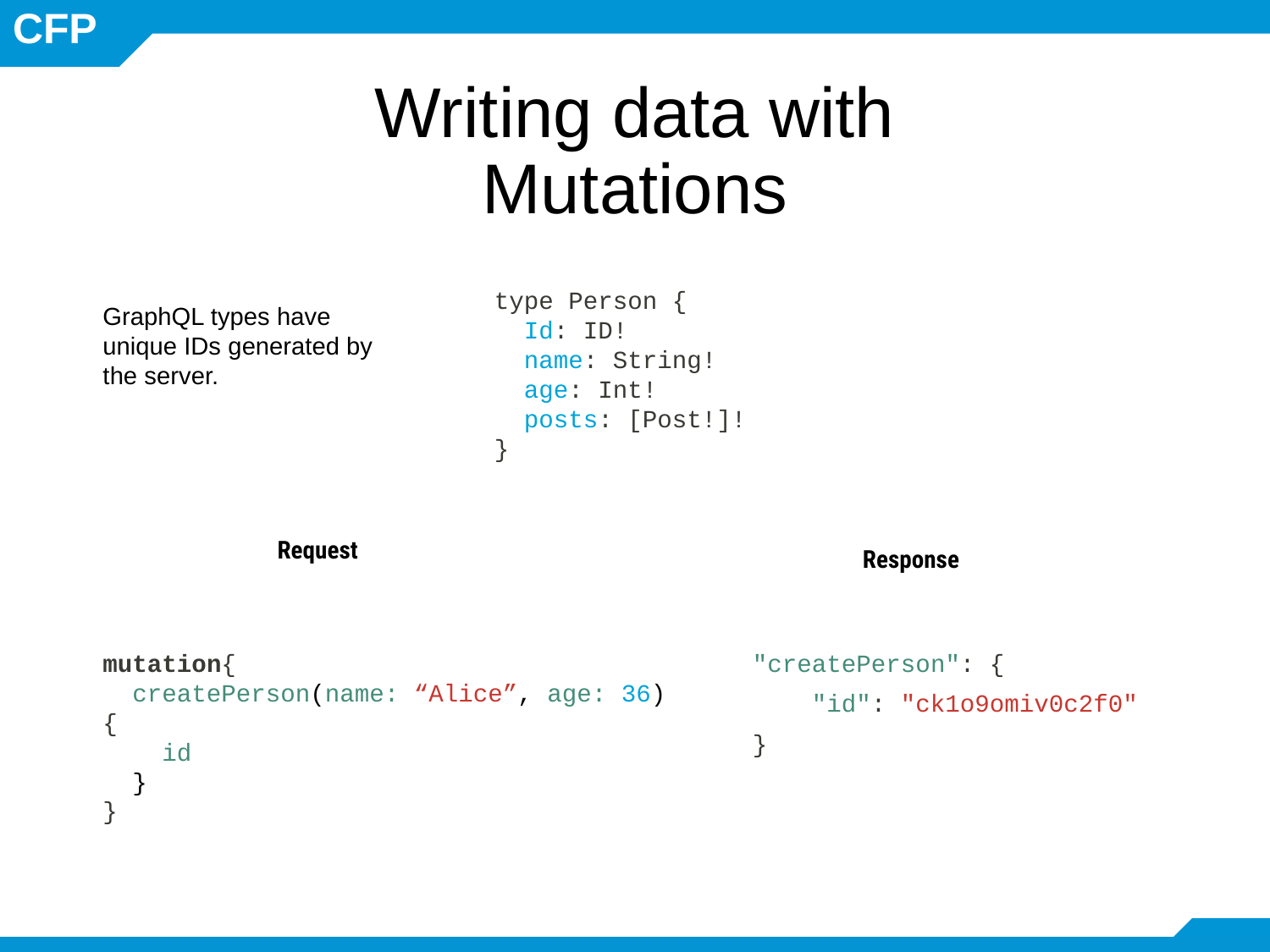

Writing data with Mutations
type Person {
  Id: ID!
  name: String!
  age: Int!
  posts: [Post!]!
}
GraphQL types have unique IDs generated by the server.
Request
Response
mutation{
  createPerson(name: “Alice”, age: 36) {
    id
  }
}
"createPerson": {
    "id": "ck1o9omiv0c2f0"
}